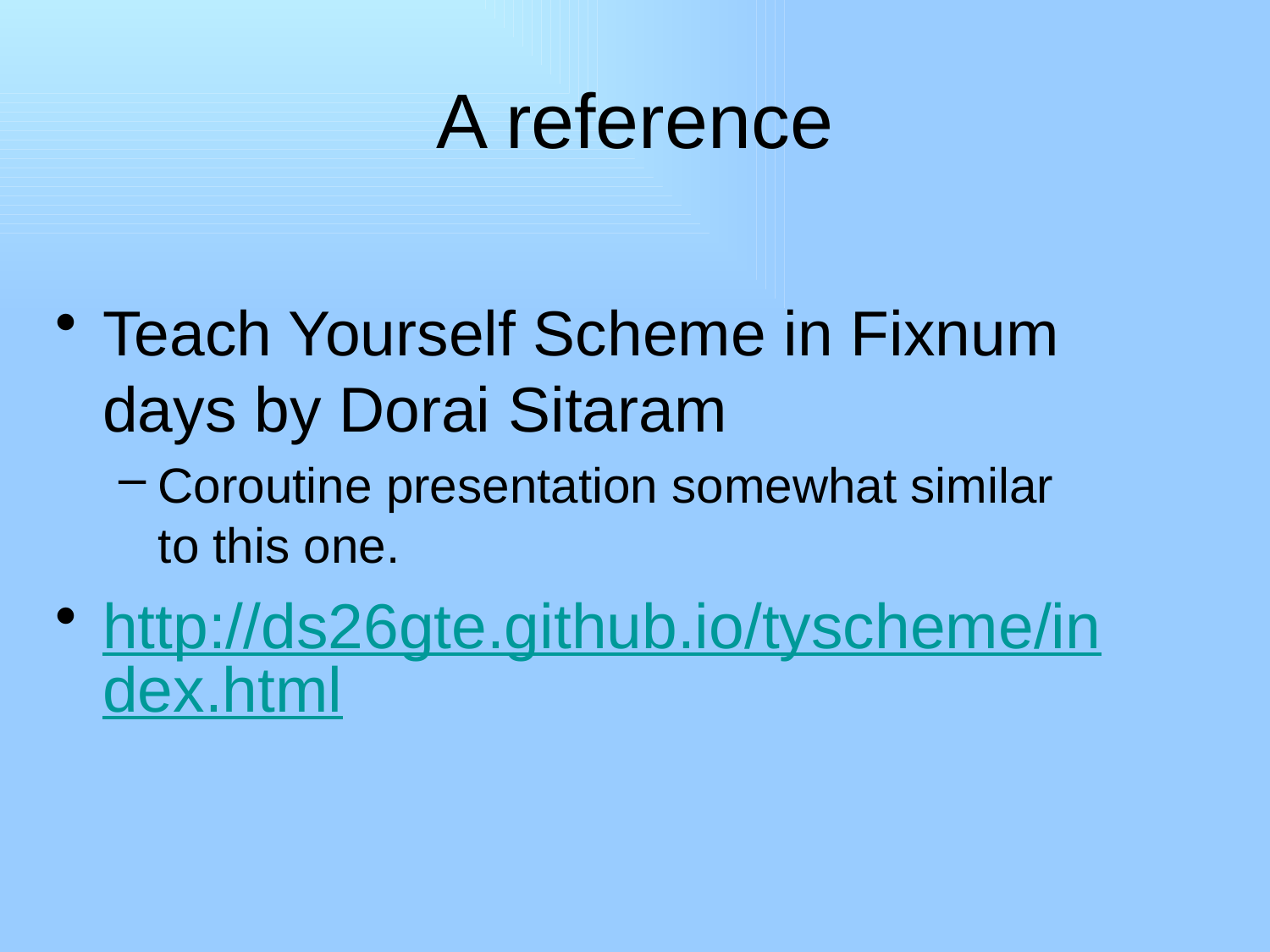

# A reference
Teach Yourself Scheme in Fixnum days by Dorai Sitaram
Coroutine presentation somewhat similar to this one.
http://ds26gte.github.io/tyscheme/index.html